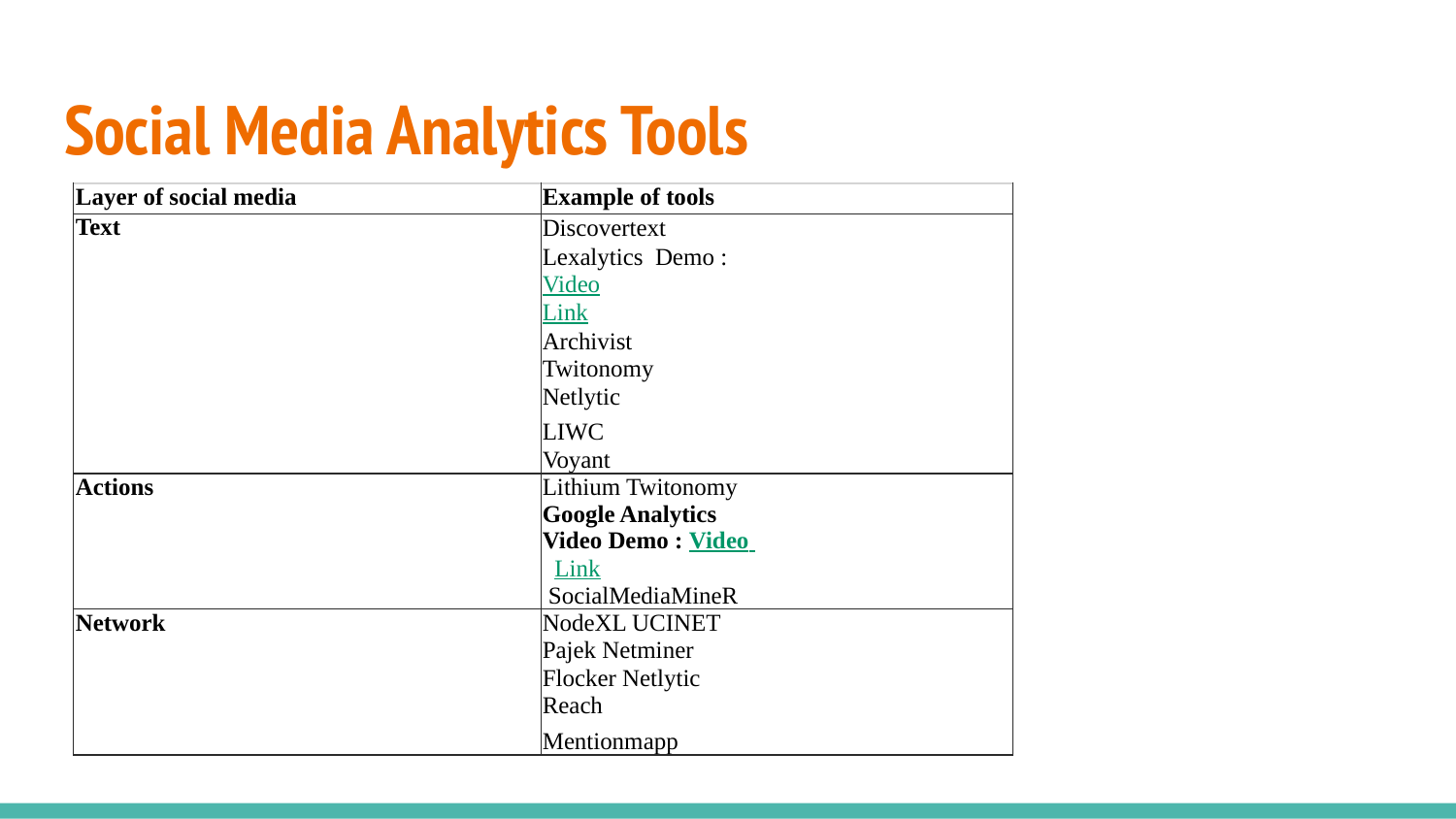

# Social Media Analytics Tools
| Layer of social media | Example of tools |
| --- | --- |
| Text | Discovertext Lexalytics Demo :Video Link Archivist Twitonomy Netlytic LIWC Voyant |
| Actions | Lithium Twitonomy Google Analytics Video Demo : Video Link SocialMediaMineR |
| Network | NodeXL UCINET Pajek Netminer Flocker Netlytic Reach Mentionmapp |